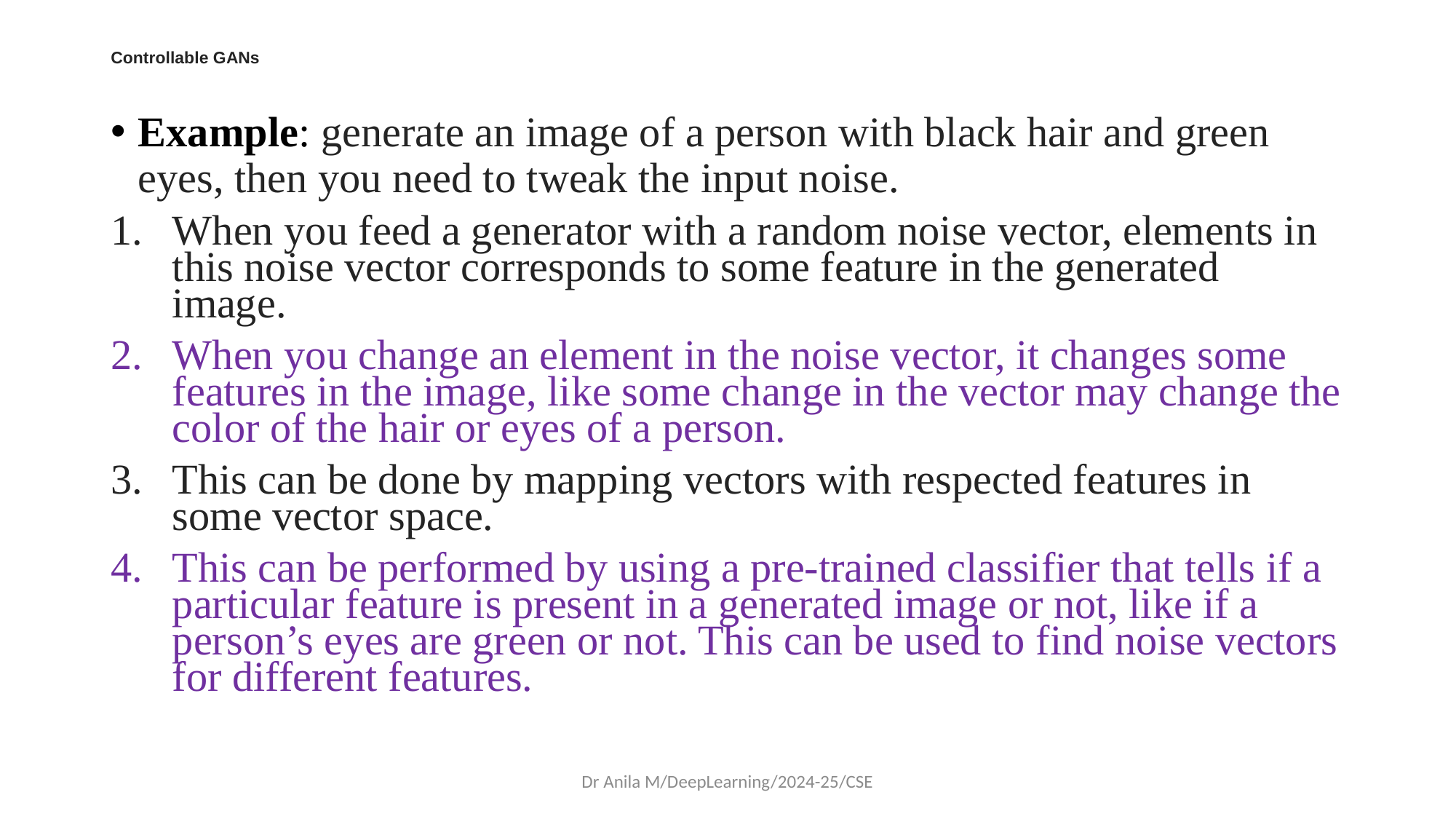

# Controllable GANs
Example: generate an image of a person with black hair and green eyes, then you need to tweak the input noise.
When you feed a generator with a random noise vector, elements in this noise vector corresponds to some feature in the generated image.
When you change an element in the noise vector, it changes some features in the image, like some change in the vector may change the color of the hair or eyes of a person.
This can be done by mapping vectors with respected features in some vector space.
This can be performed by using a pre-trained classifier that tells if a particular feature is present in a generated image or not, like if a person’s eyes are green or not. This can be used to find noise vectors for different features.

Dr Anila M/DeepLearning/2024-25/CSE